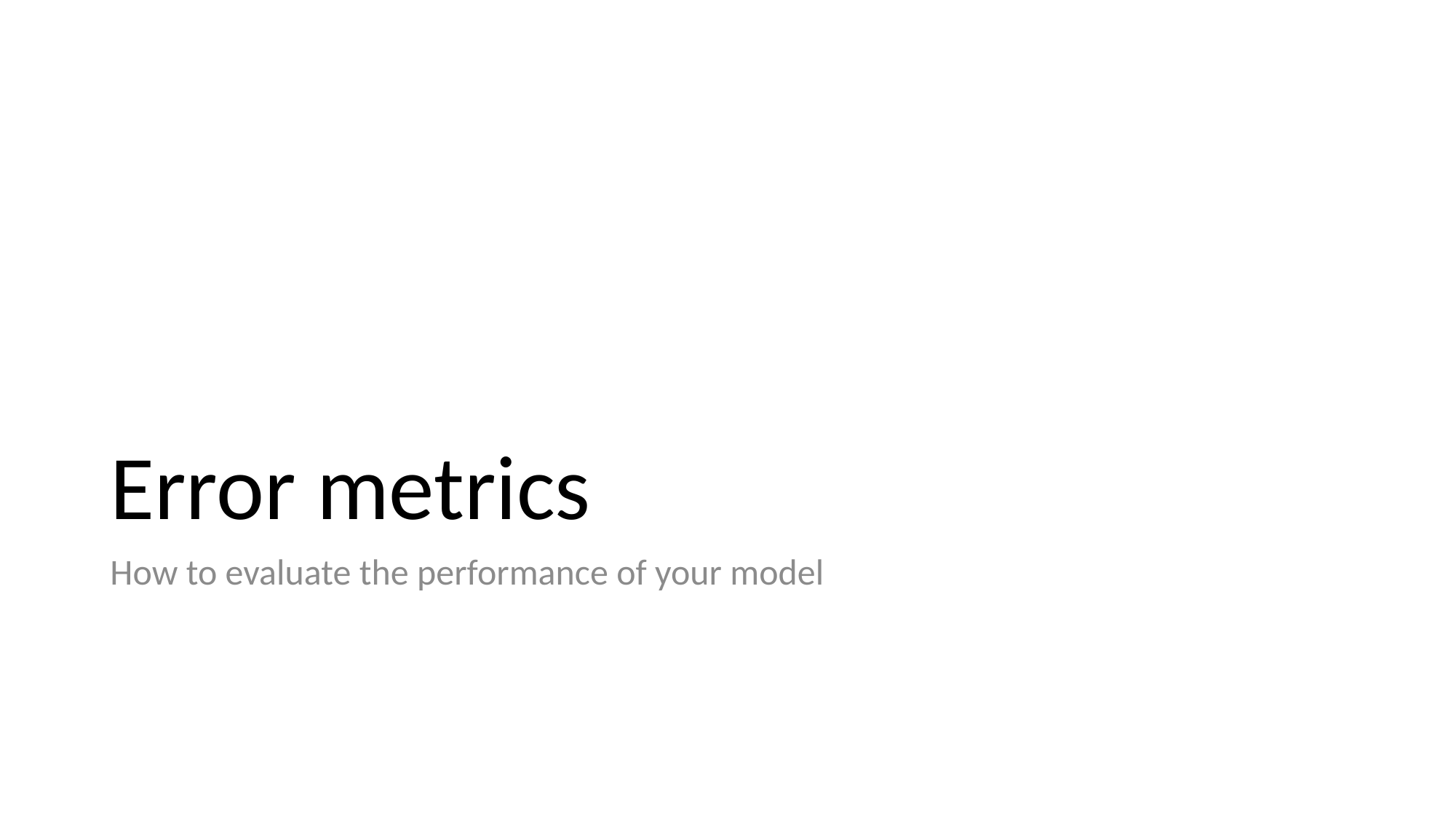

# Error metrics
How to evaluate the performance of your model